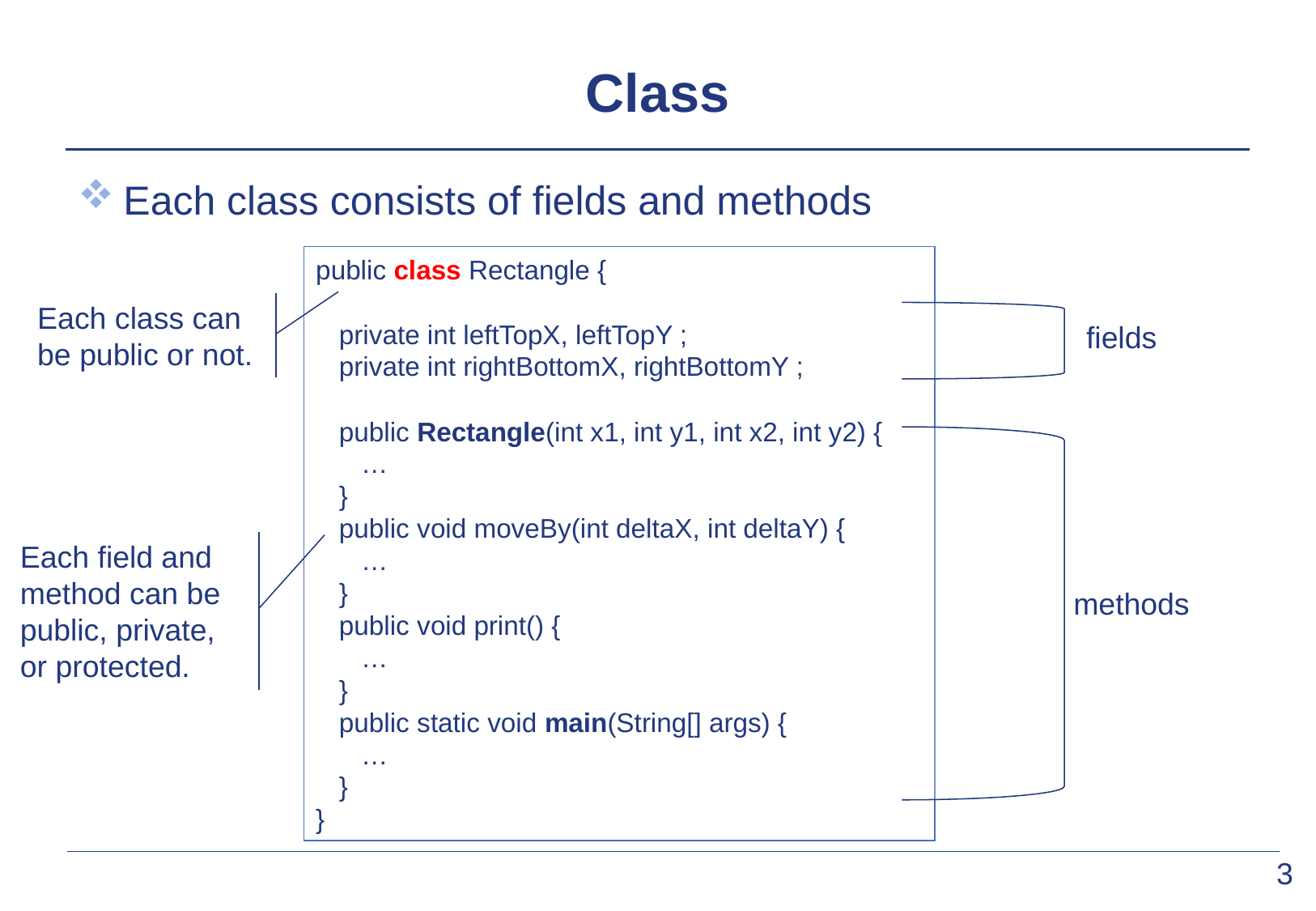

# Class
Each class consists of fields and methods

public class Rectangle {

	private int leftTopX, leftTopY ;
	private int rightBottomX, rightBottomY ;

	public Rectangle(int x1, int y1, int x2, int y2) {
		…
	}
	public void moveBy(int deltaX, int deltaY) {
		…
	}
	public void print() {
		…
	}
	public static void main(String[] args) {
		…
	}
}
Each class can be public or not.

fields

Each field and method can be public, private, or protected.
methods